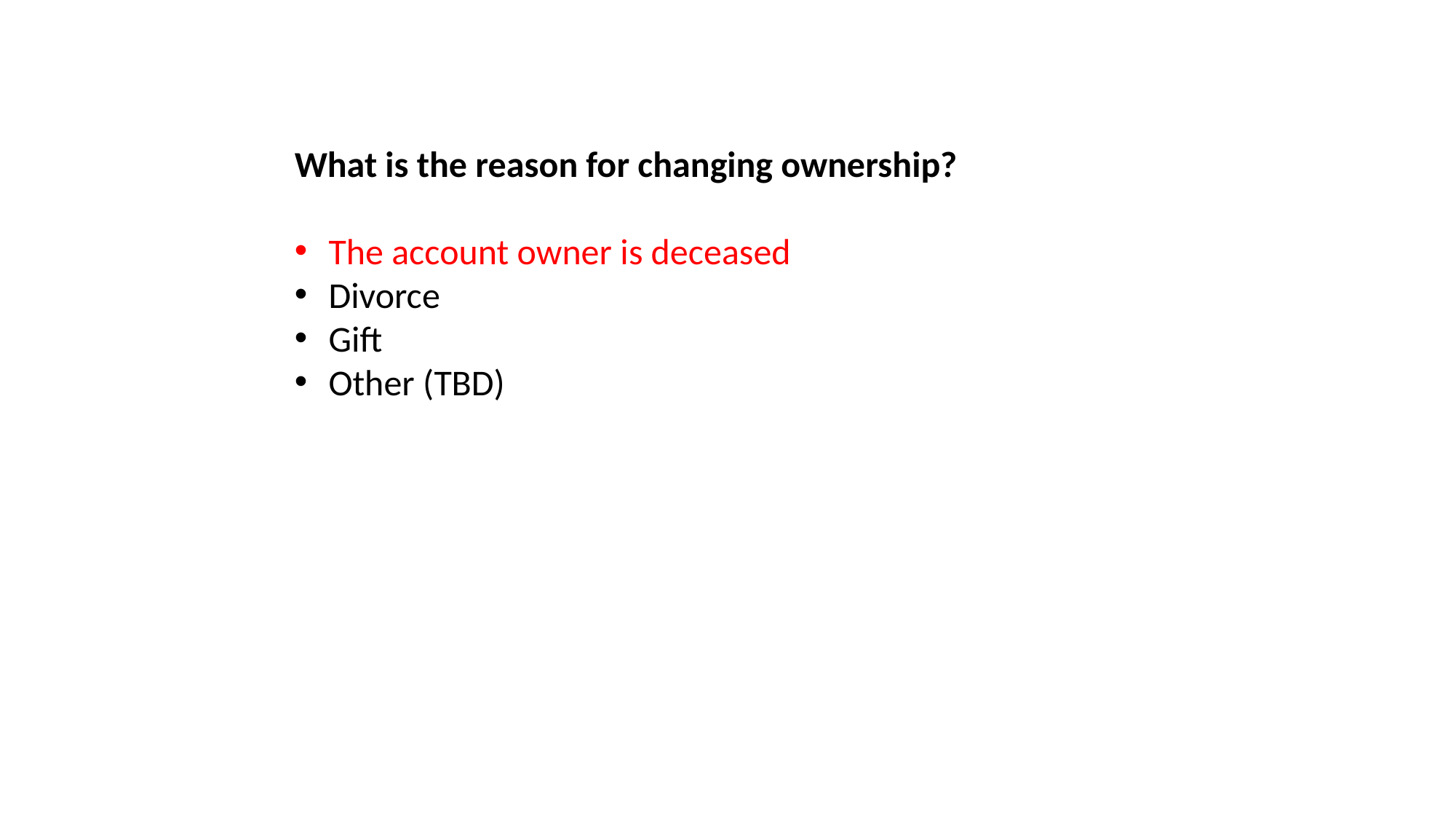

What is the reason for changing ownership?

The account owner is deceased
Divorce
Gift
Other (TBD)